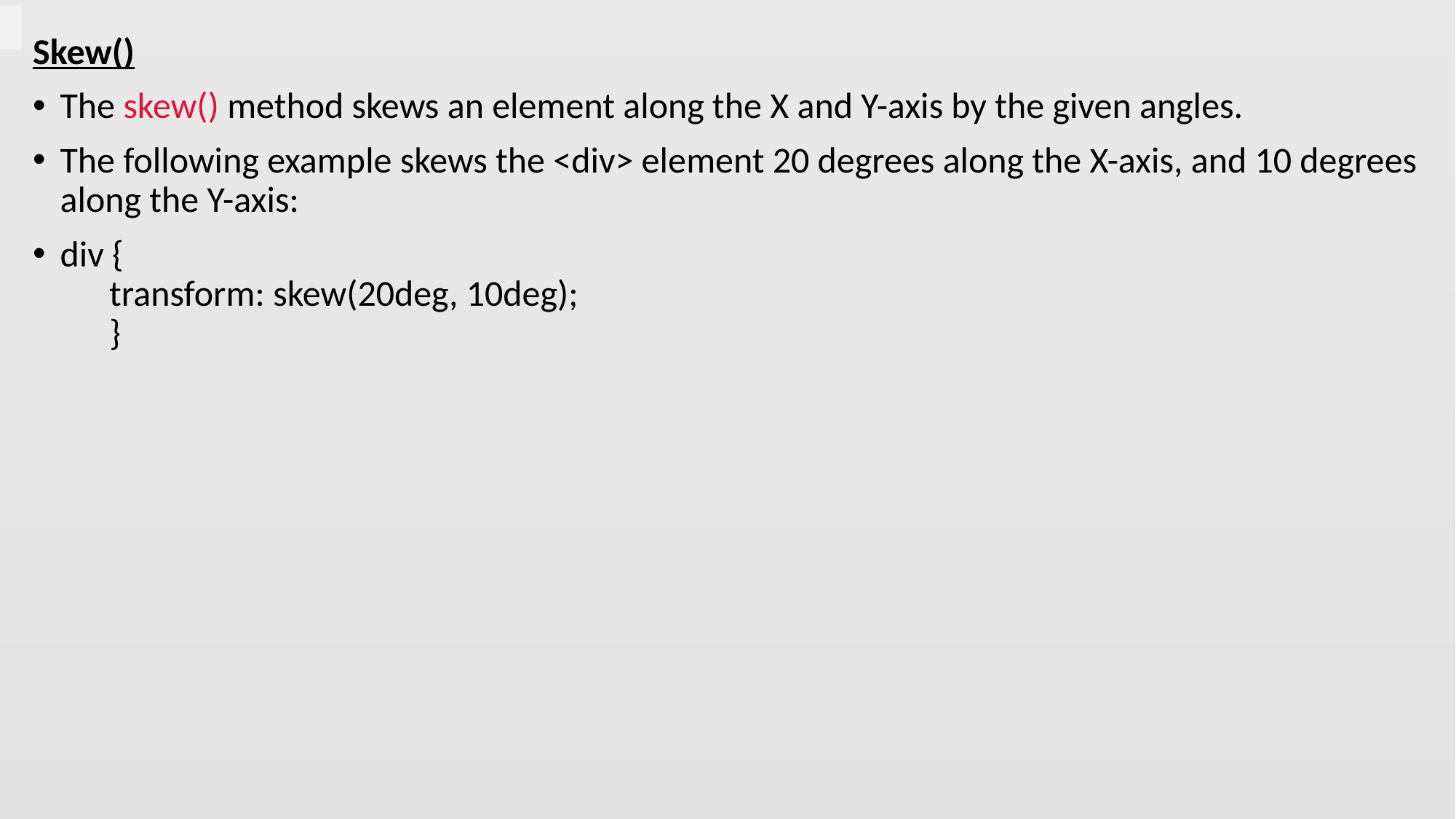

Skew()
The skew() method skews an element along the X and Y-axis by the given angles.
The following example skews the <div> element 20 degrees along the X-axis, and 10 degrees along the Y-axis:
div {
      transform: skew(20deg, 10deg);
      }